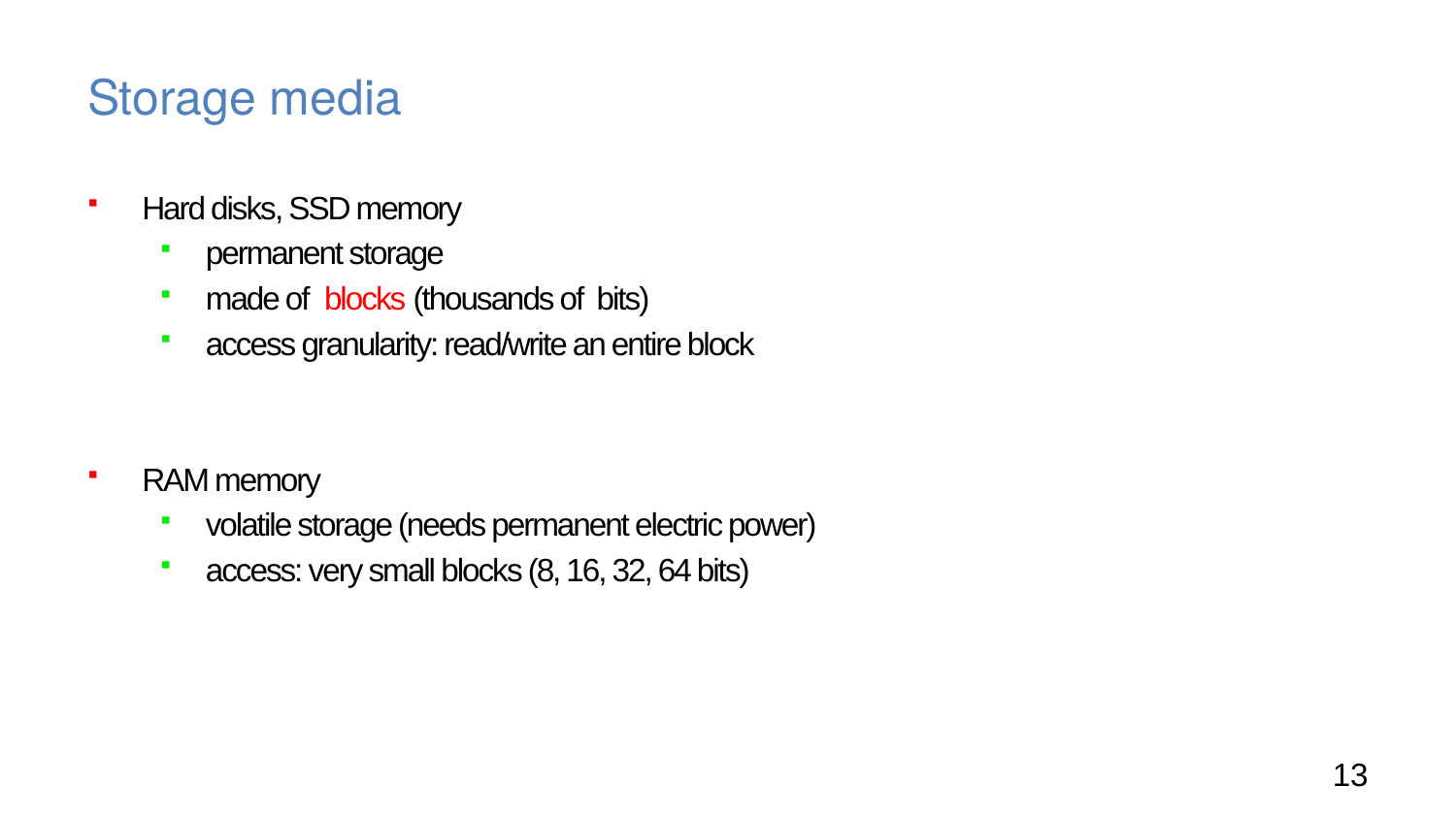

# Storage media
Hard disks, SSD memory
permanent storage
made of  blocks (thousands of  bits)
access granularity: read/write an entire block

RAM memory
volatile storage (needs permanent electric power)
access: very small blocks (8, 16, 32, 64 bits)
13